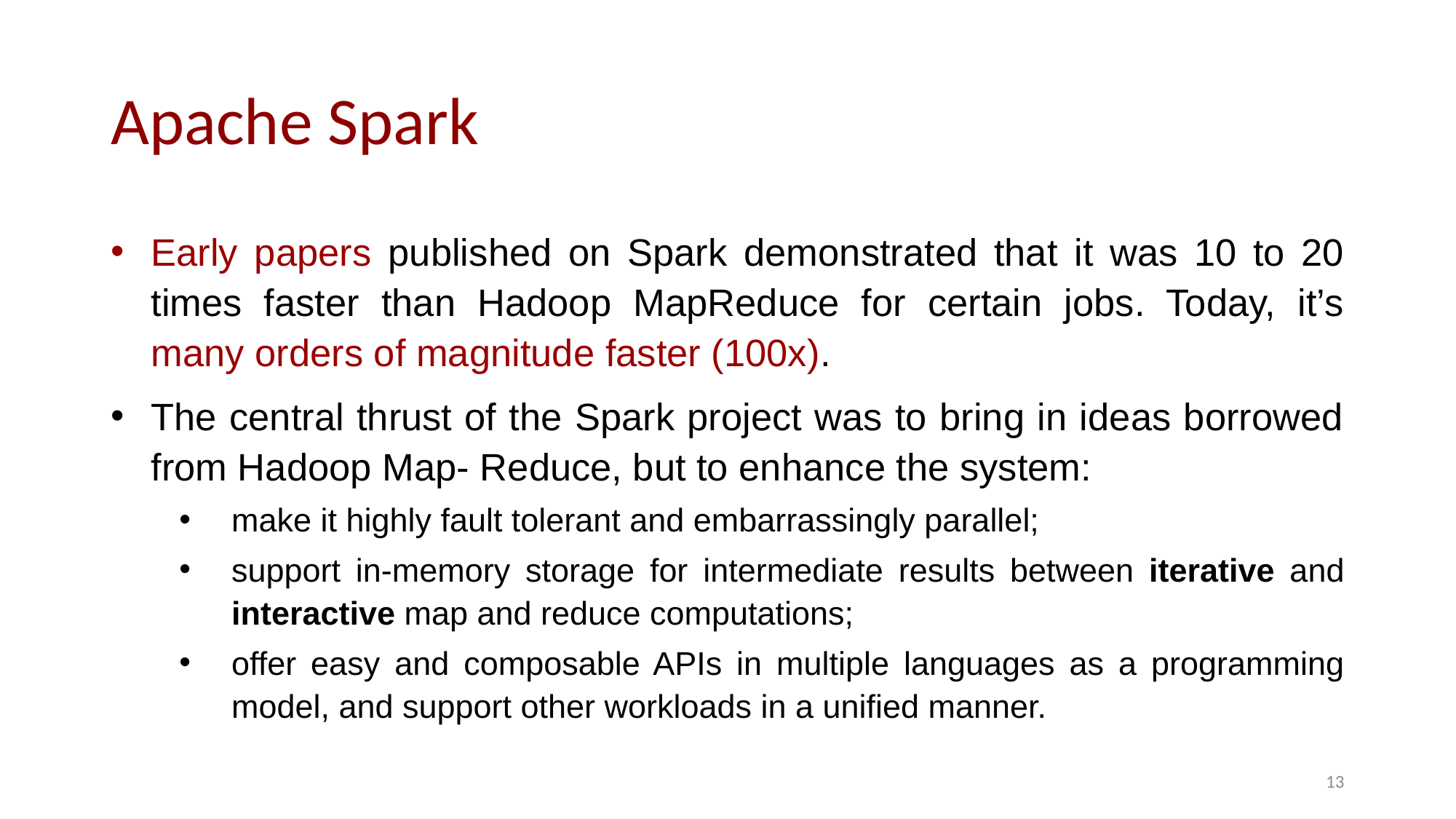

Apache Spark
Early papers published on Spark demonstrated that it was 10 to 20 times faster than Hadoop MapReduce for certain jobs. Today, it’s many orders of magnitude faster (100x).
The central thrust of the Spark project was to bring in ideas borrowed from Hadoop Map‐ Reduce, but to enhance the system:
make it highly fault tolerant and embarrassingly parallel;
support in-memory storage for intermediate results between iterative and interactive map and reduce computations;
offer easy and composable APIs in multiple languages as a programming model, and support other workloads in a unified manner.
13